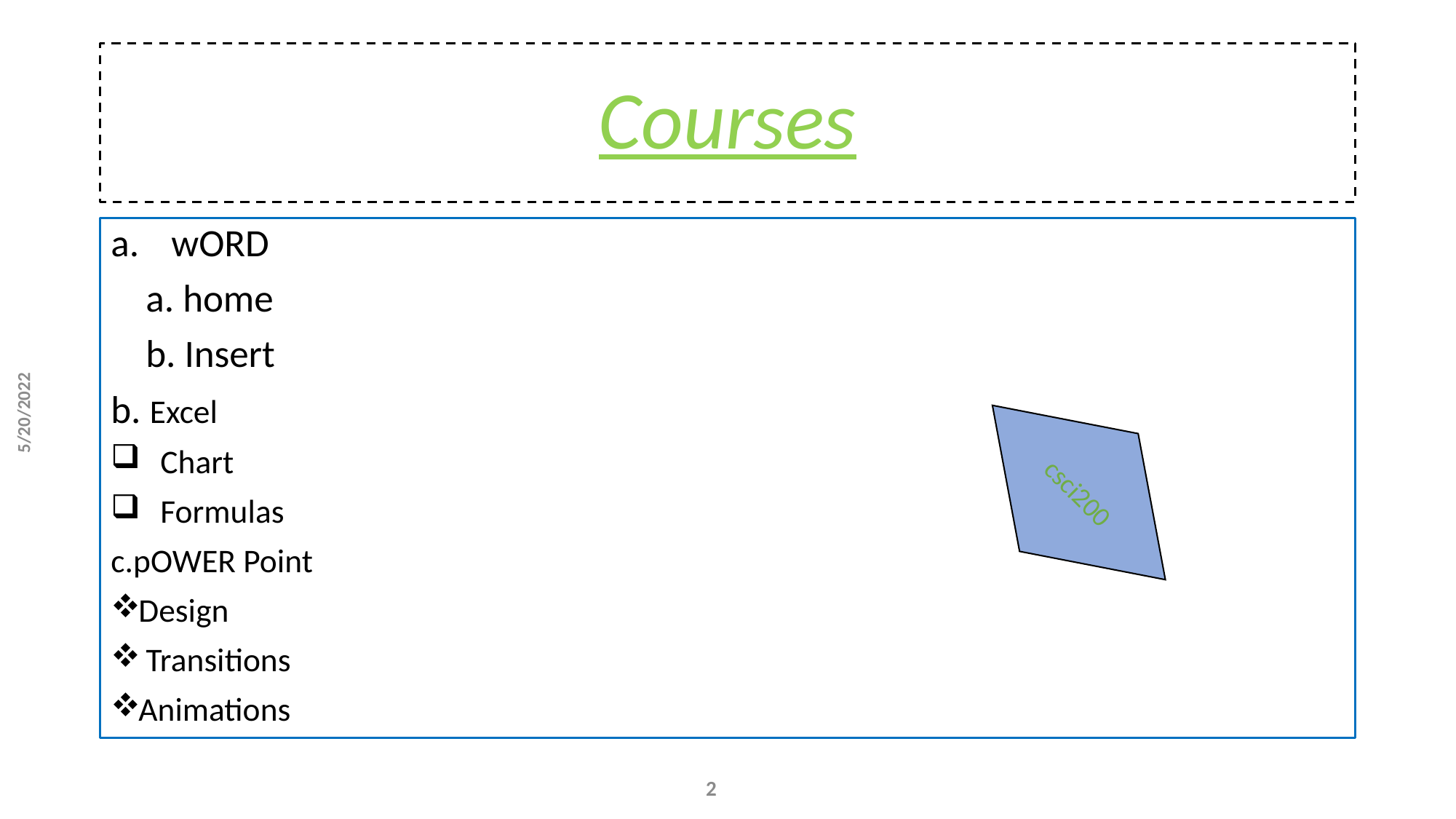

# Courses
wORD
    a. home
    b. Insert
b. Excel
   Chart
   Formulas
c.pOWER Point
Design
 Transitions
Animations
5/20/2022
csci200
2